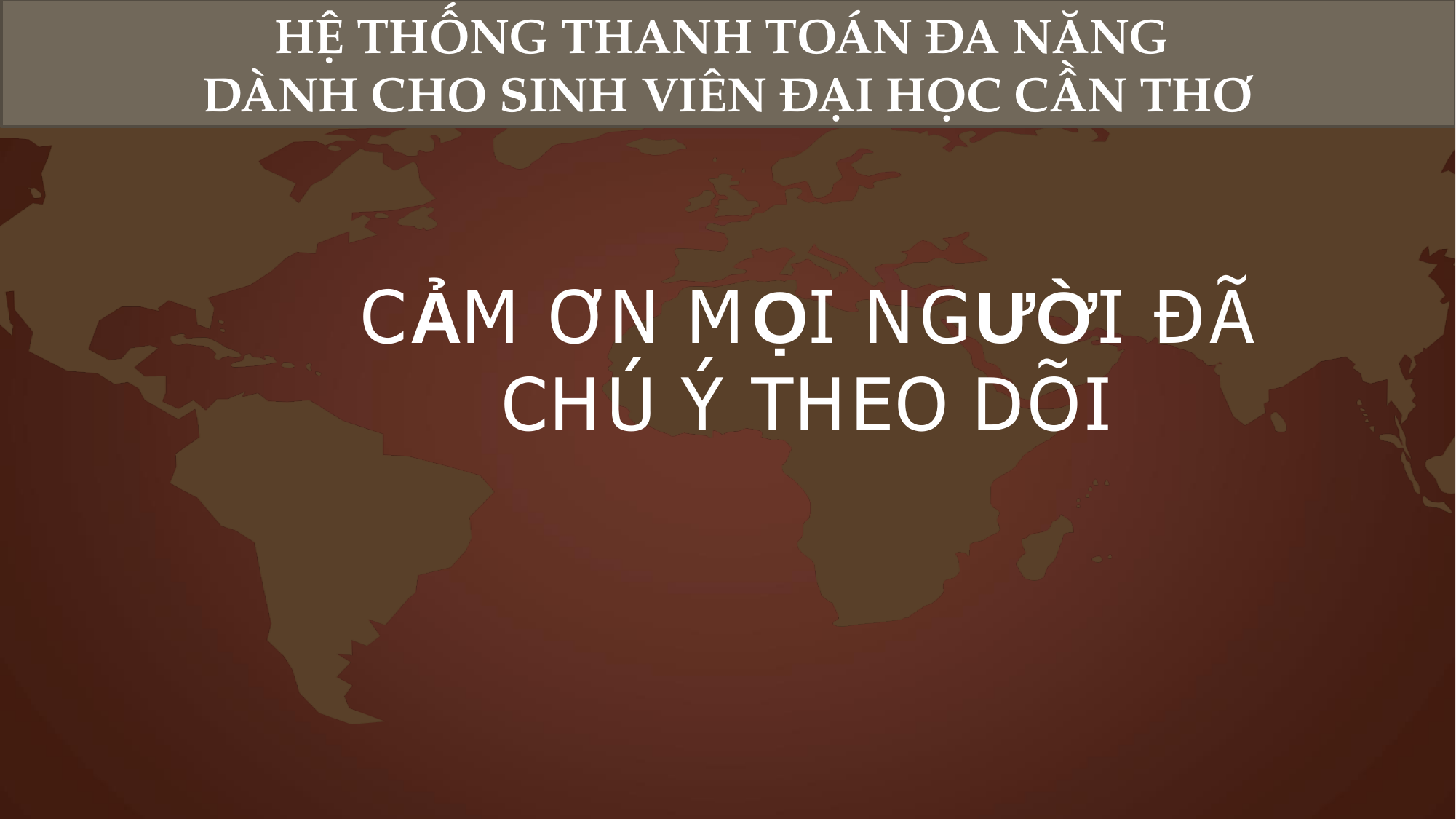

HỆ THỐNG ĐIỂM DANH BẰNG RFID
HỆ THỐNG THANH TOÁN ĐA NĂNG
DÀNH CHO SINH VIÊN ĐẠI HỌC CẦN THƠ
CẢM ƠN MỌI NGƯỜI ĐÃ CHÚ Ý THEO DÕI
28